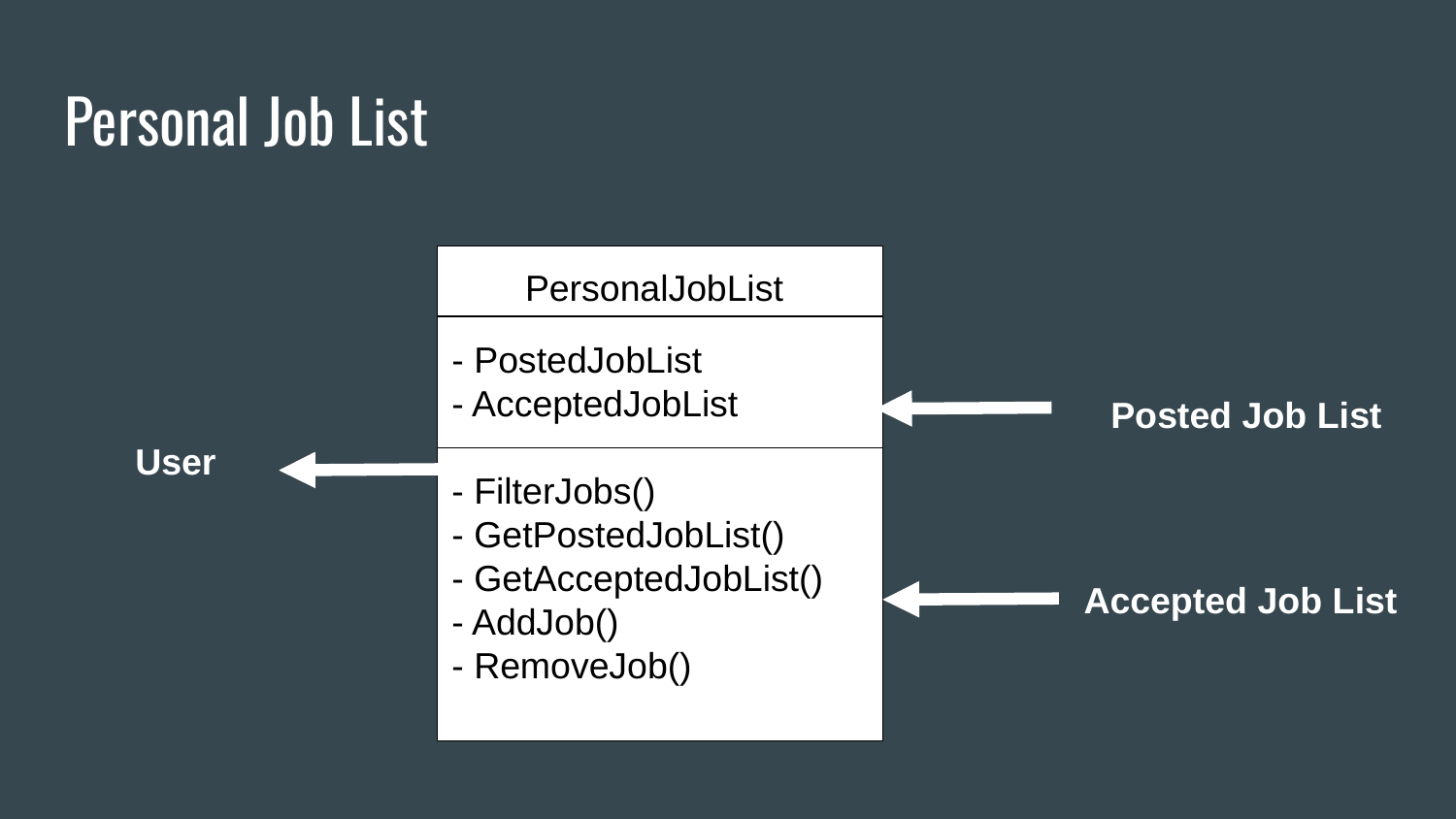

# Personal Job List

PersonalJobList

- PostedJobList
- AcceptedJobList

- FilterJobs()
- GetPostedJobList()
- GetAcceptedJobList()
- AddJob()
- RemoveJob()

Posted Job List
User

Accepted Job List